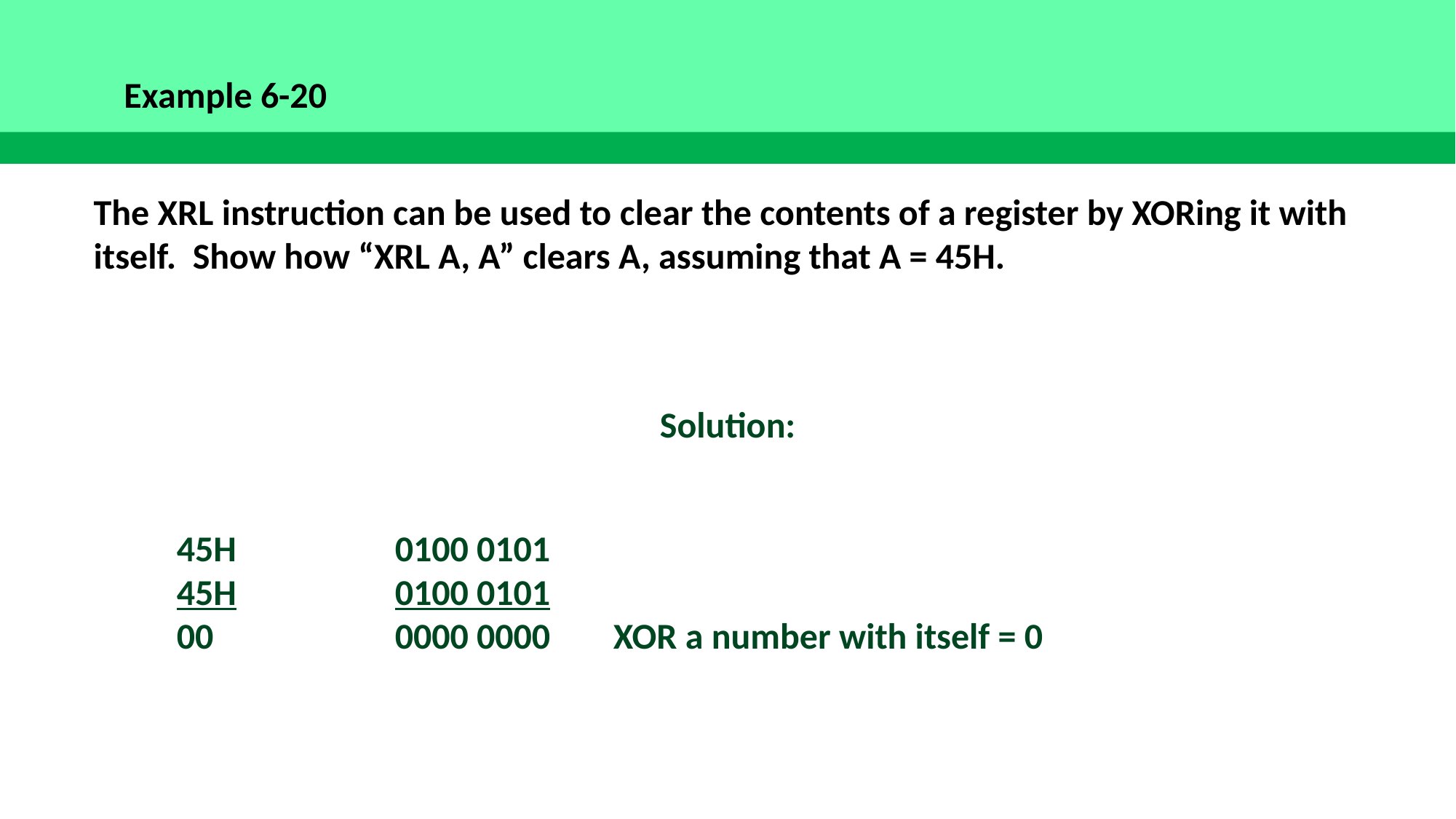

Example 6-20
The XRL instruction can be used to clear the contents of a register by XORing it with itself.  Show how “XRL A, A” clears A, assuming that A = 45H.
Solution:
	45H      		0100 0101
    	45H      		0100 0101
    	00       		0000 0000  	XOR a number with itself = 0